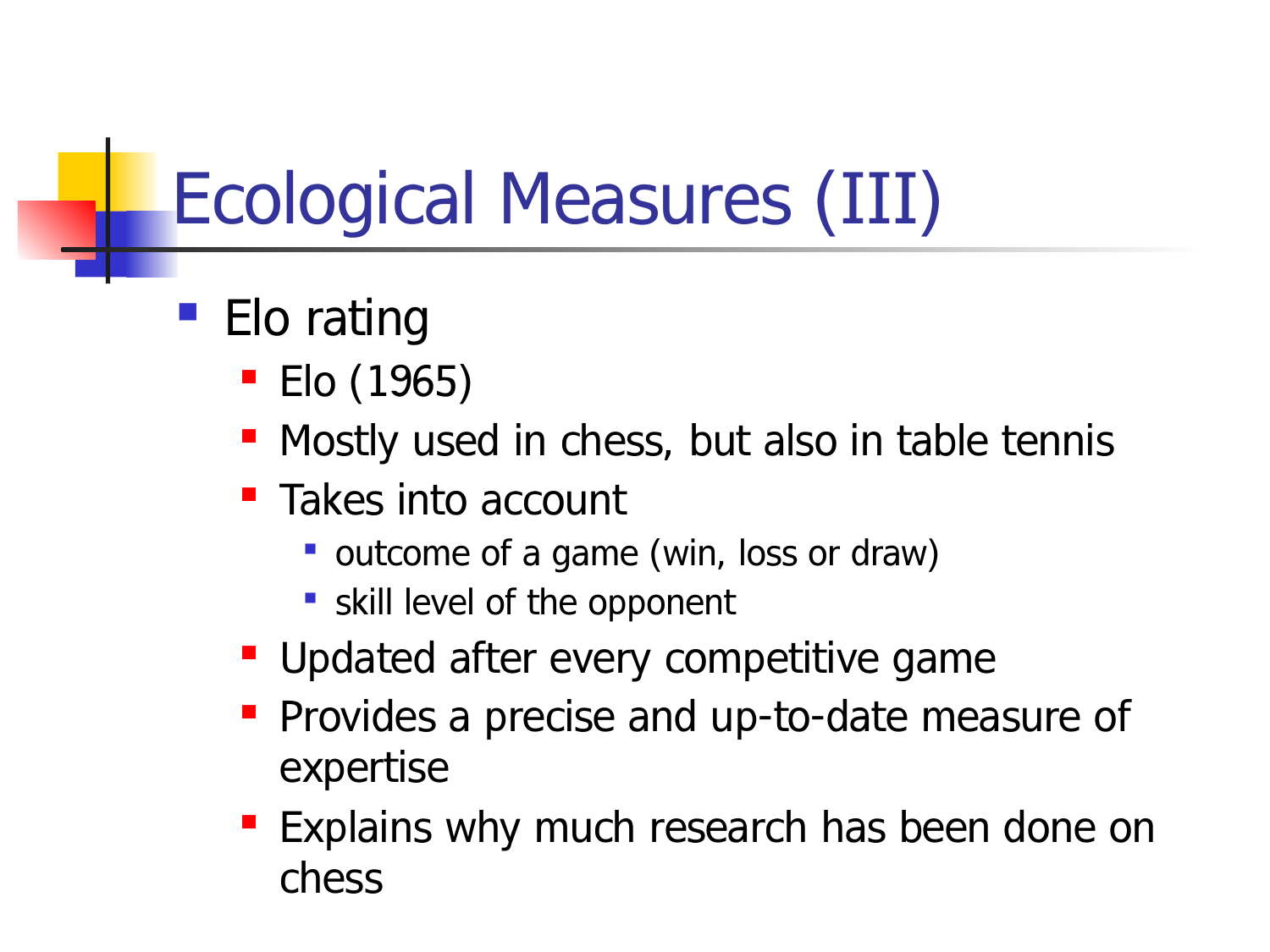

# Ecological Measures (III)
Elo rating
Elo (1965)
Mostly used in chess, but also in table tennis
Takes into account
outcome of a game (win, loss or draw)
skill level of the opponent
Updated after every competitive game
Provides a precise and up-to-date measure of expertise
Explains why much research has been done on chess